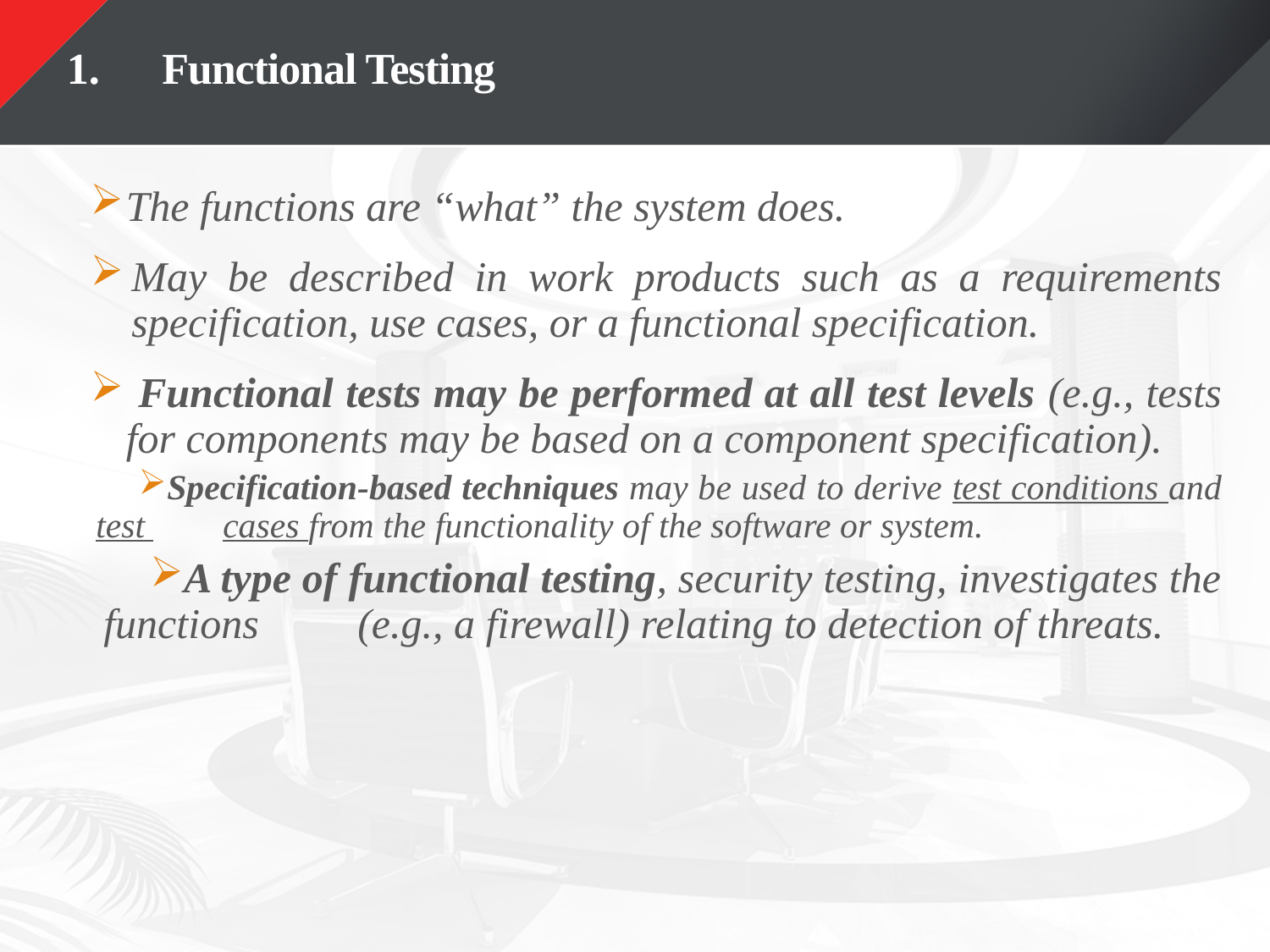

# Functional Testing
The functions are “what” the system does.
May be described in work products such as a requirements specification, use cases, or a functional specification.
 Functional tests may be performed at all test levels (e.g., tests for components may be based on a component specification).
Specification-based techniques may be used to derive test conditions and test 	cases from the functionality of the software or system.
A type of functional testing, security testing, investigates the functions 	(e.g., a firewall) relating to detection of threats.